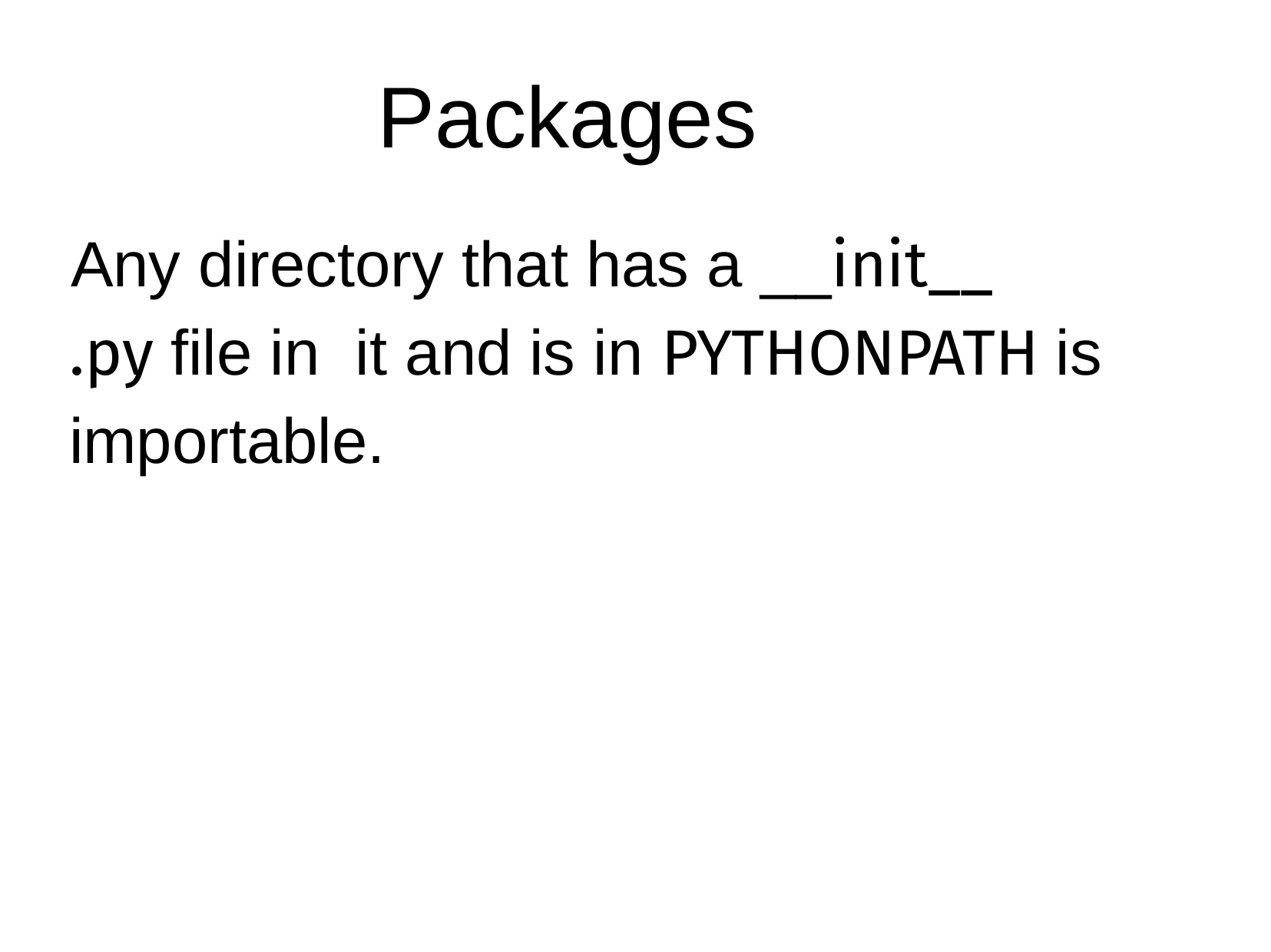

Packages
Any directory that has a	__init__	.py file in  it and is in PYTHONPATH is importable.